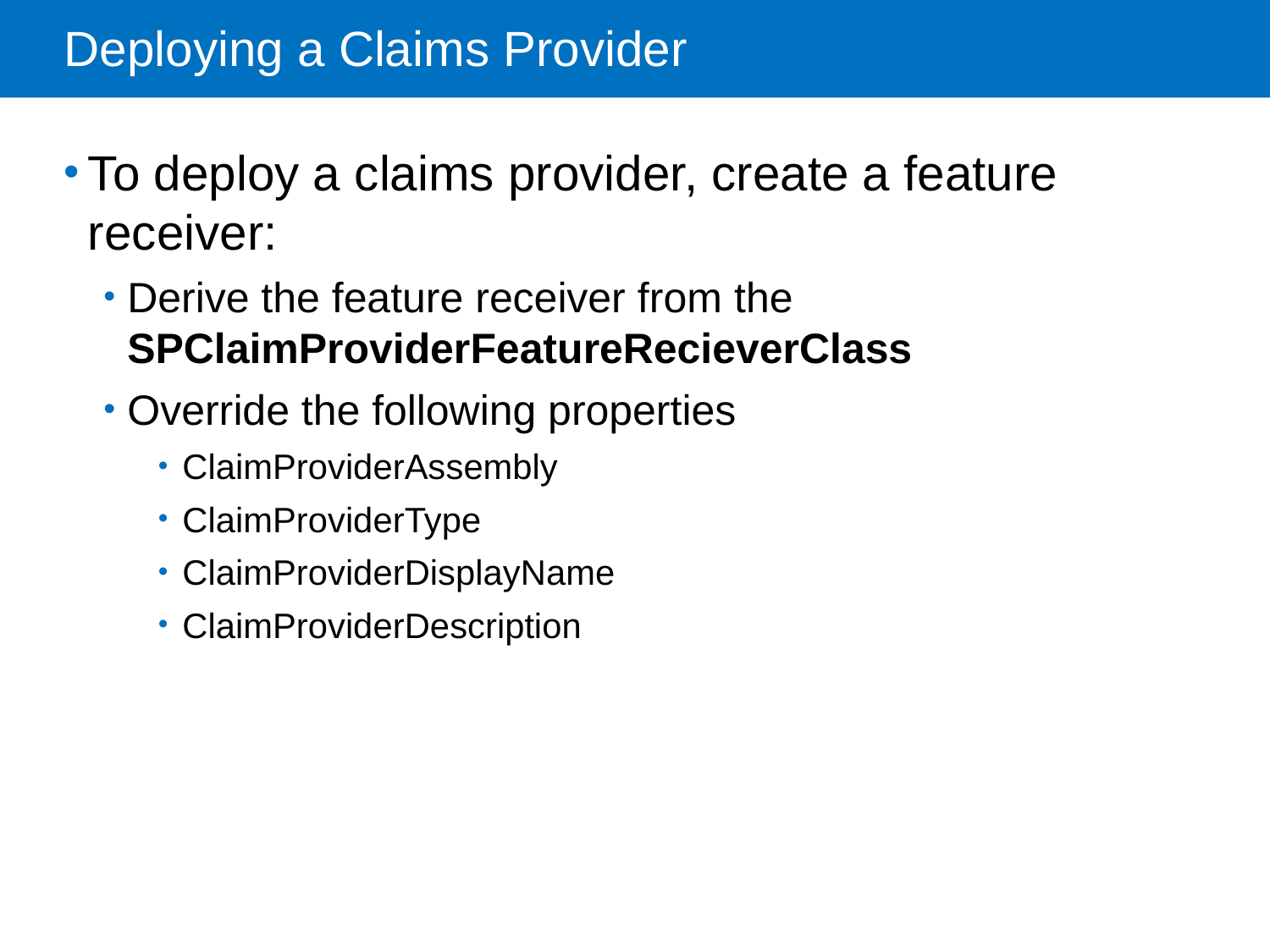

# Deploying a Claims Provider
To deploy a claims provider, create a feature receiver:
Derive the feature receiver from the SPClaimProviderFeatureRecieverClass
Override the following properties
ClaimProviderAssembly
ClaimProviderType
ClaimProviderDisplayName
ClaimProviderDescription